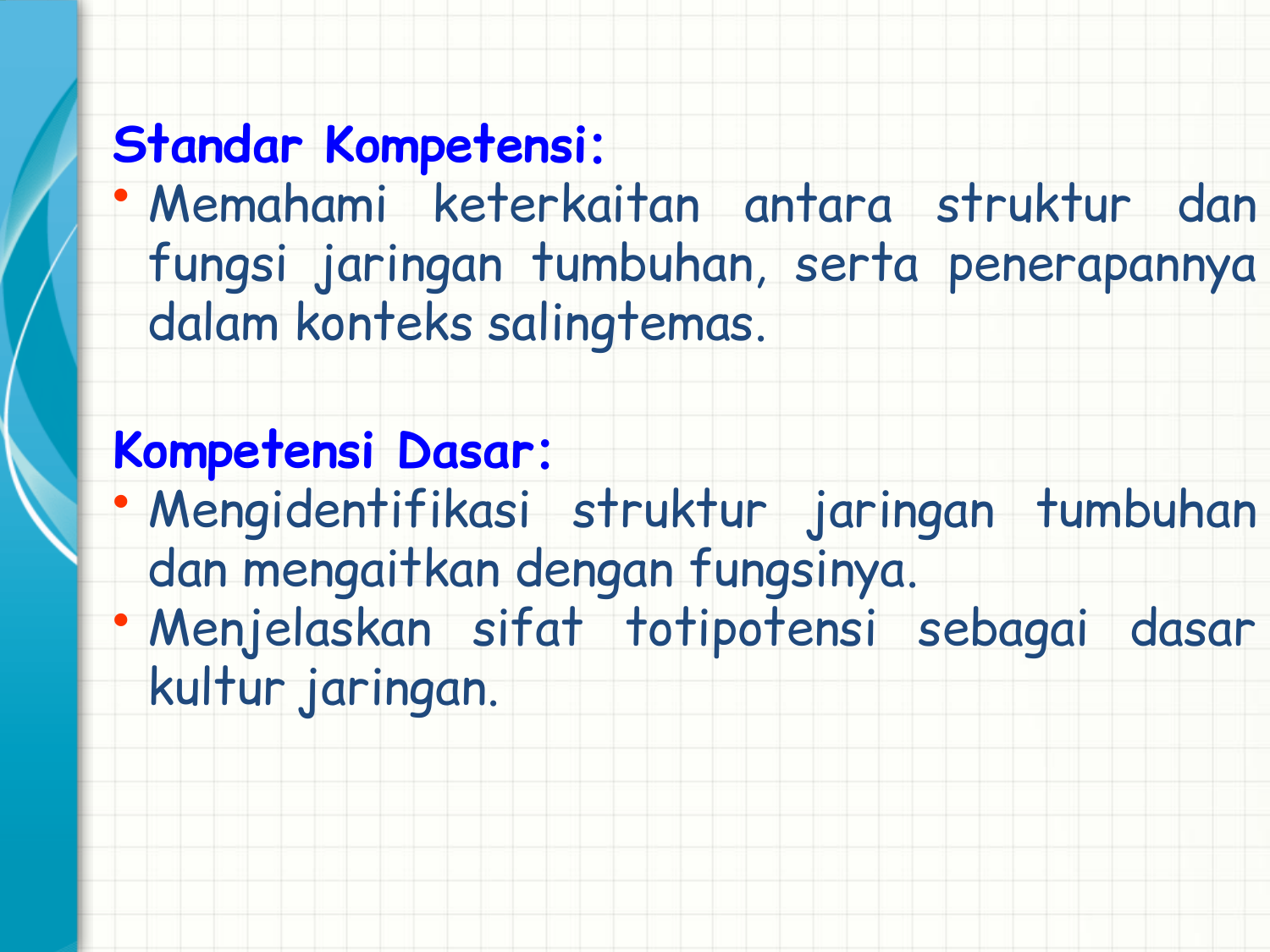

Standar Kompetensi:
Memahami keterkaitan antara struktur dan fungsi jaringan tumbuhan, serta penerapannya dalam konteks salingtemas.

Kompetensi Dasar:
Mengidentifikasi struktur jaringan tumbuhan dan mengaitkan dengan fungsinya.
Menjelaskan sifat totipotensi sebagai dasar kultur jaringan.